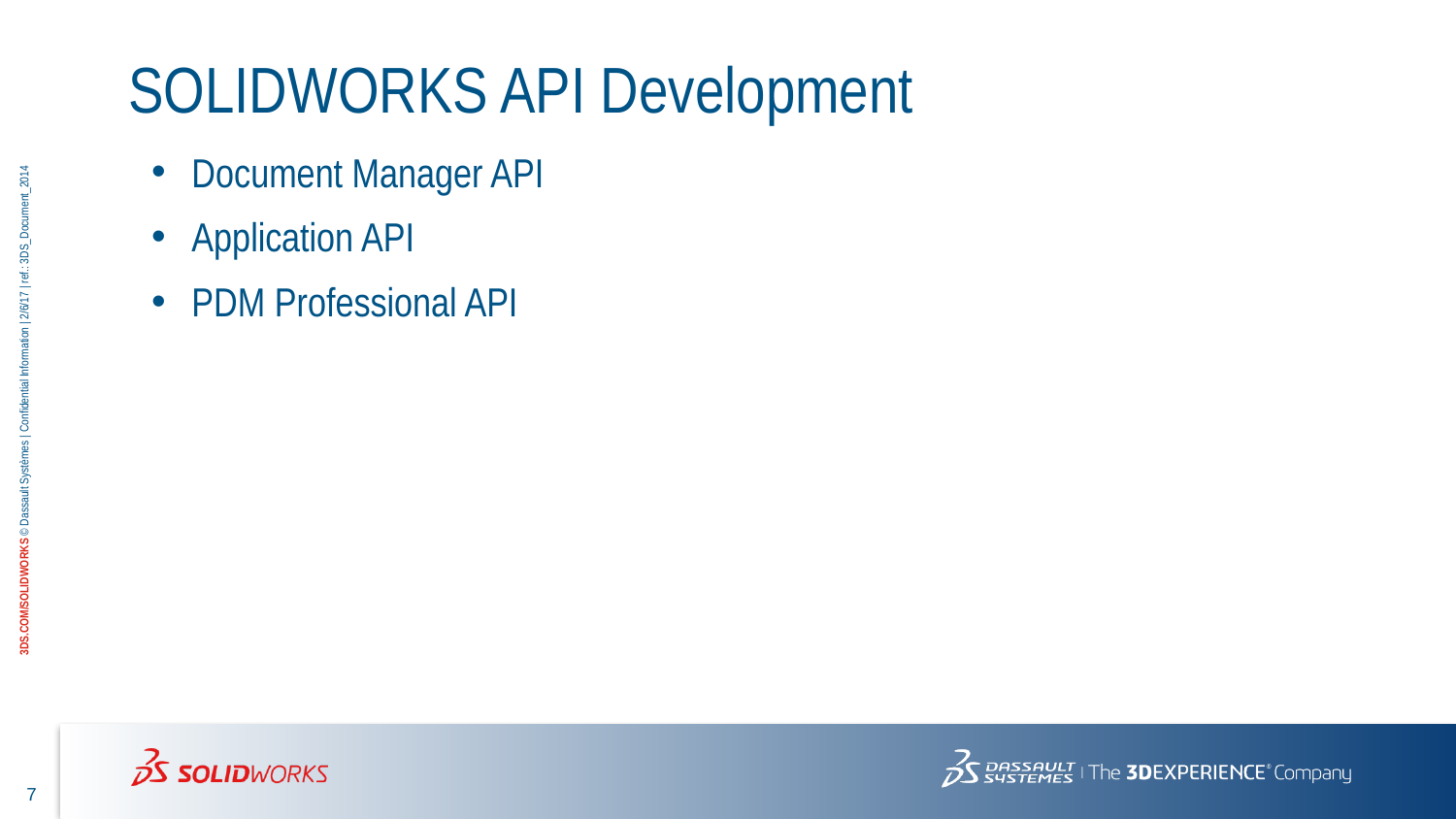

# SOLIDWORKS API Development
Document Manager API
Application API
PDM Professional API